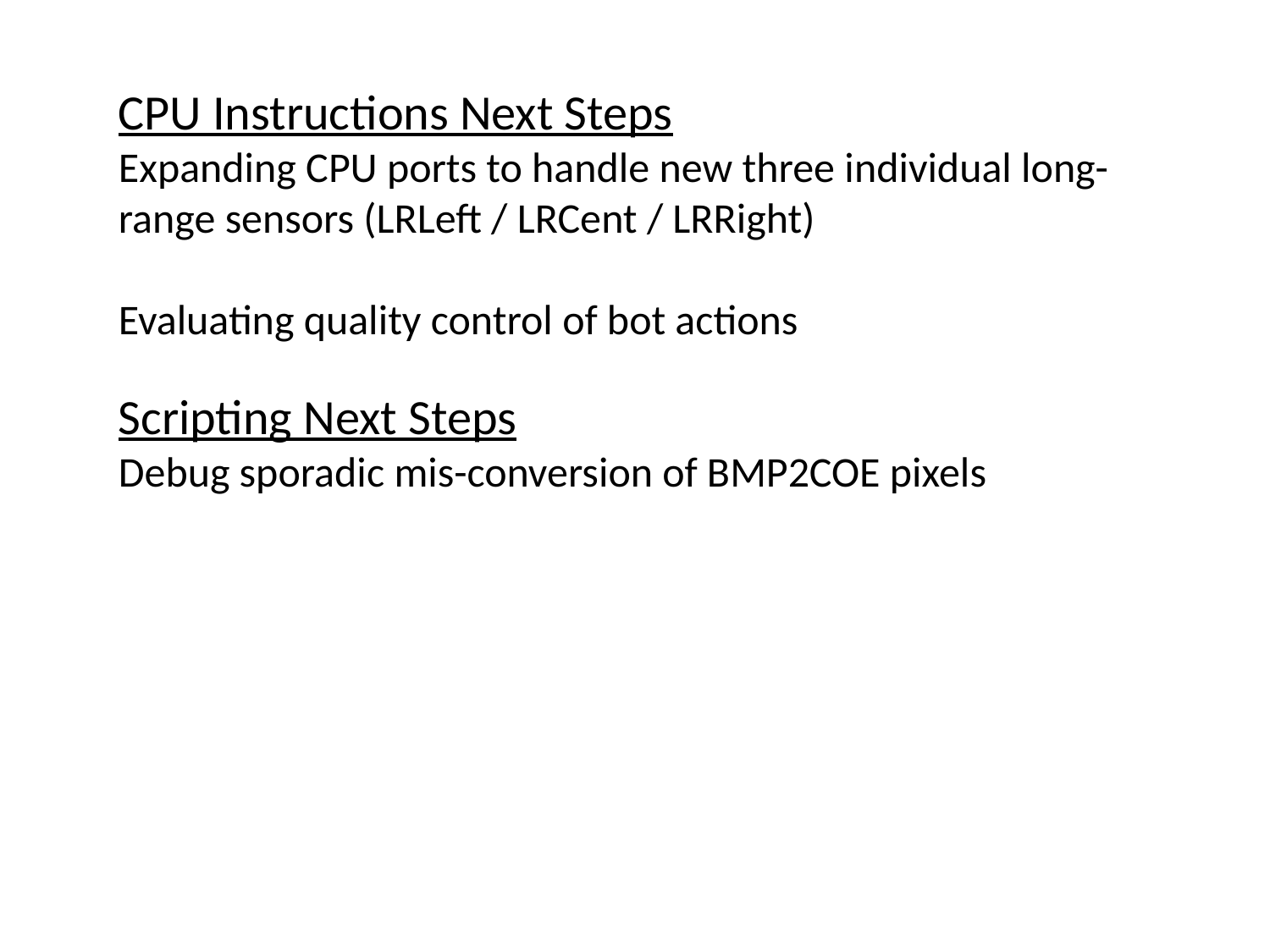

CPU Instructions Next Steps
Expanding CPU ports to handle new three individual long-range sensors (LRLeft / LRCent / LRRight)

Evaluating quality control of bot actions

Scripting Next Steps
Debug sporadic mis-conversion of BMP2COE pixels